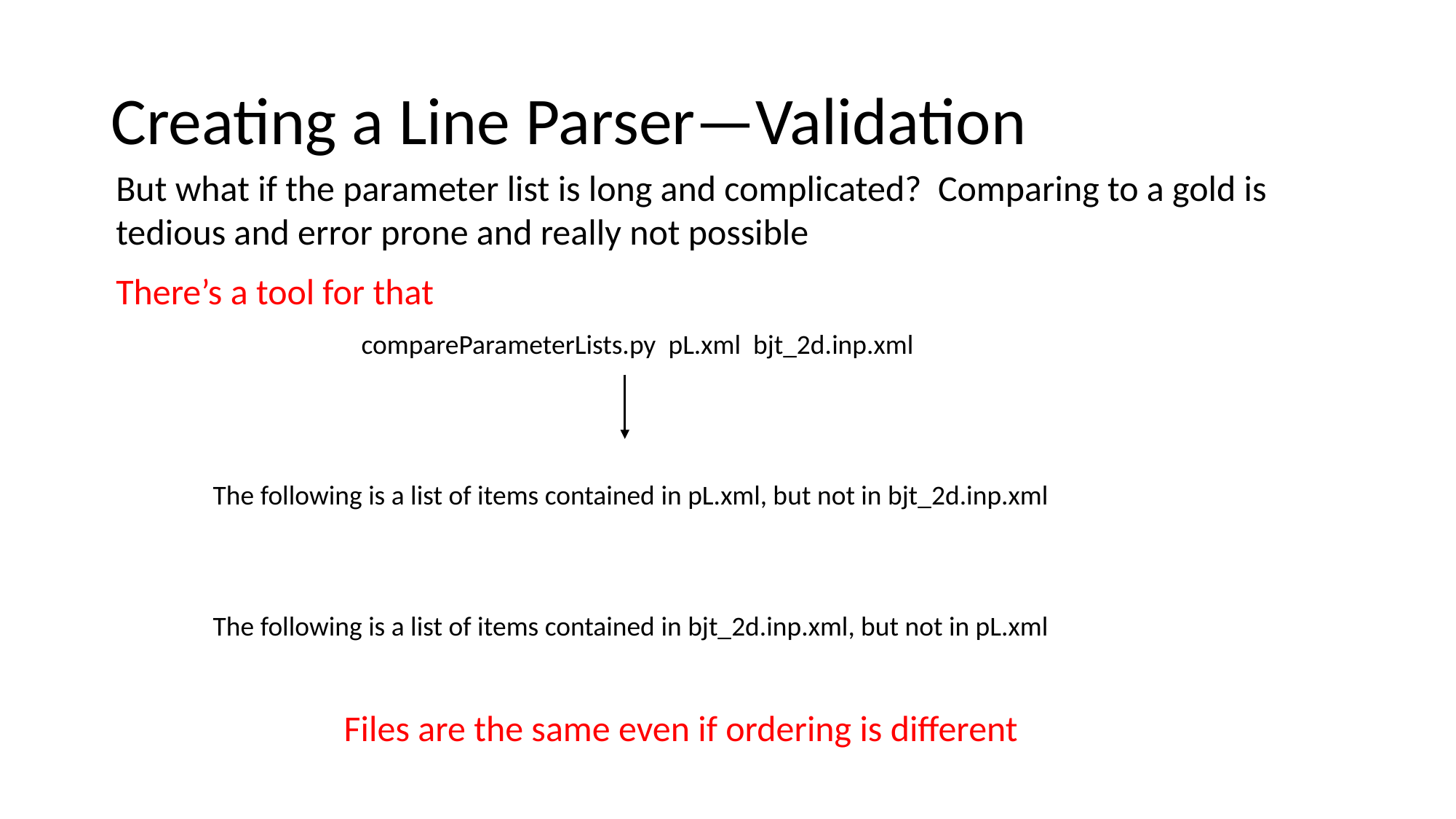

# Creating a Line Parser—Validation
But what if the parameter list is long and complicated?  Comparing to a gold is tedious and error prone and really not possible
There’s a tool for that
compareParameterLists.py  pL.xml  bjt_2d.inp.xml
The following is a list of items contained in pL.xml, but not in bjt_2d.inp.xml

The following is a list of items contained in bjt_2d.inp.xml, but not in pL.xml
Files are the same even if ordering is different